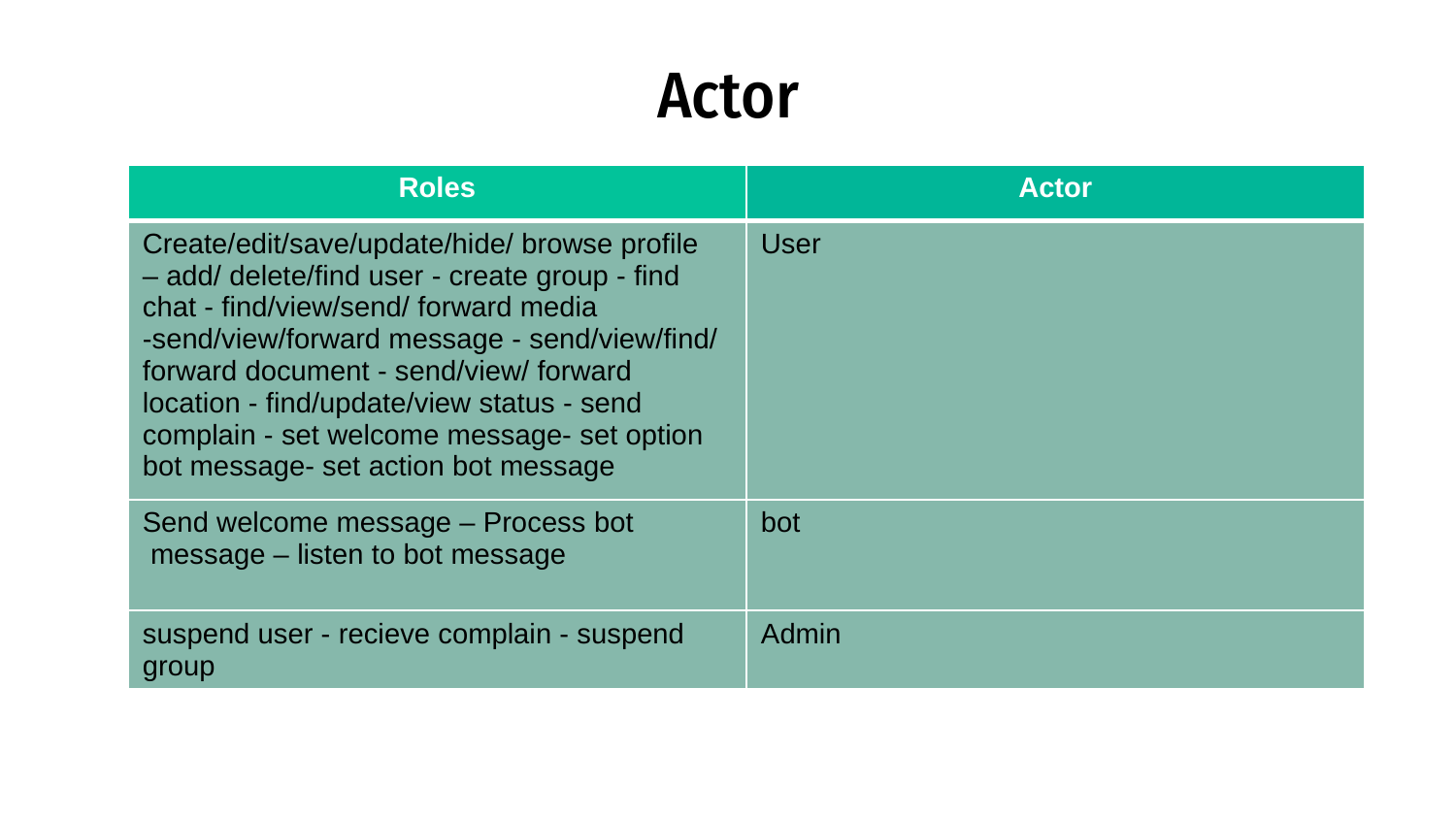

# Actor
| Roles | Actor |
| --- | --- |
| Create/edit/save/update/hide/ browse profile – add/ delete/find user - create group - find chat - find/view/send/ forward media -send/view/forward message - send/view/find/ forward document - send/view/ forward location - find/update/view status - send complain - set welcome message- set option bot message- set action bot message | User |
| Send welcome message – Process bot message – listen to bot message | bot |
| suspend user - recieve complain - suspend group | Admin |